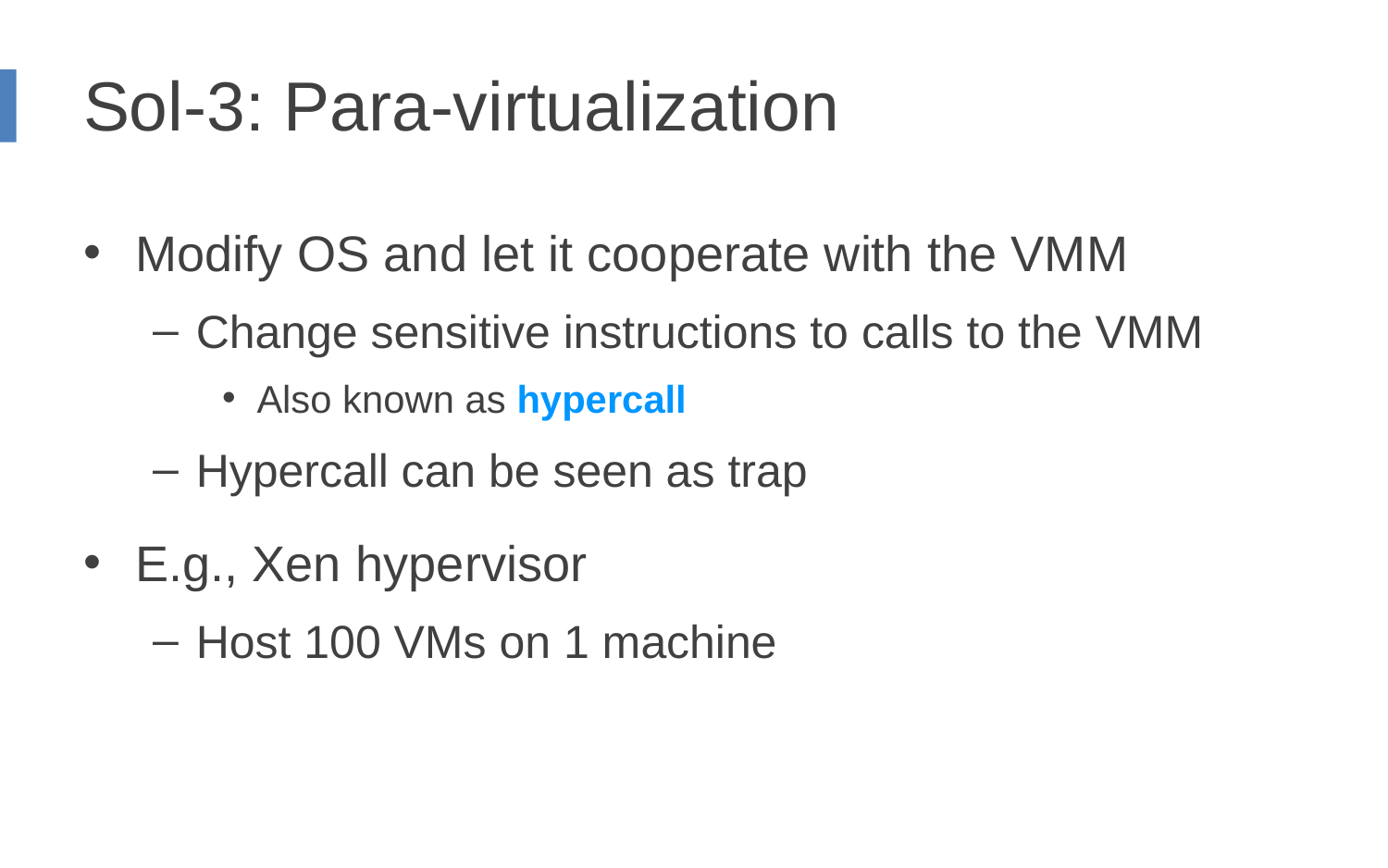

# Sol-3: Para-virtualization
Modify OS and let it cooperate with the VMM
Change sensitive instructions to calls to the VMM
Also known as hypercall
Hypercall can be seen as trap
E.g., Xen hypervisor
Host 100 VMs on 1 machine